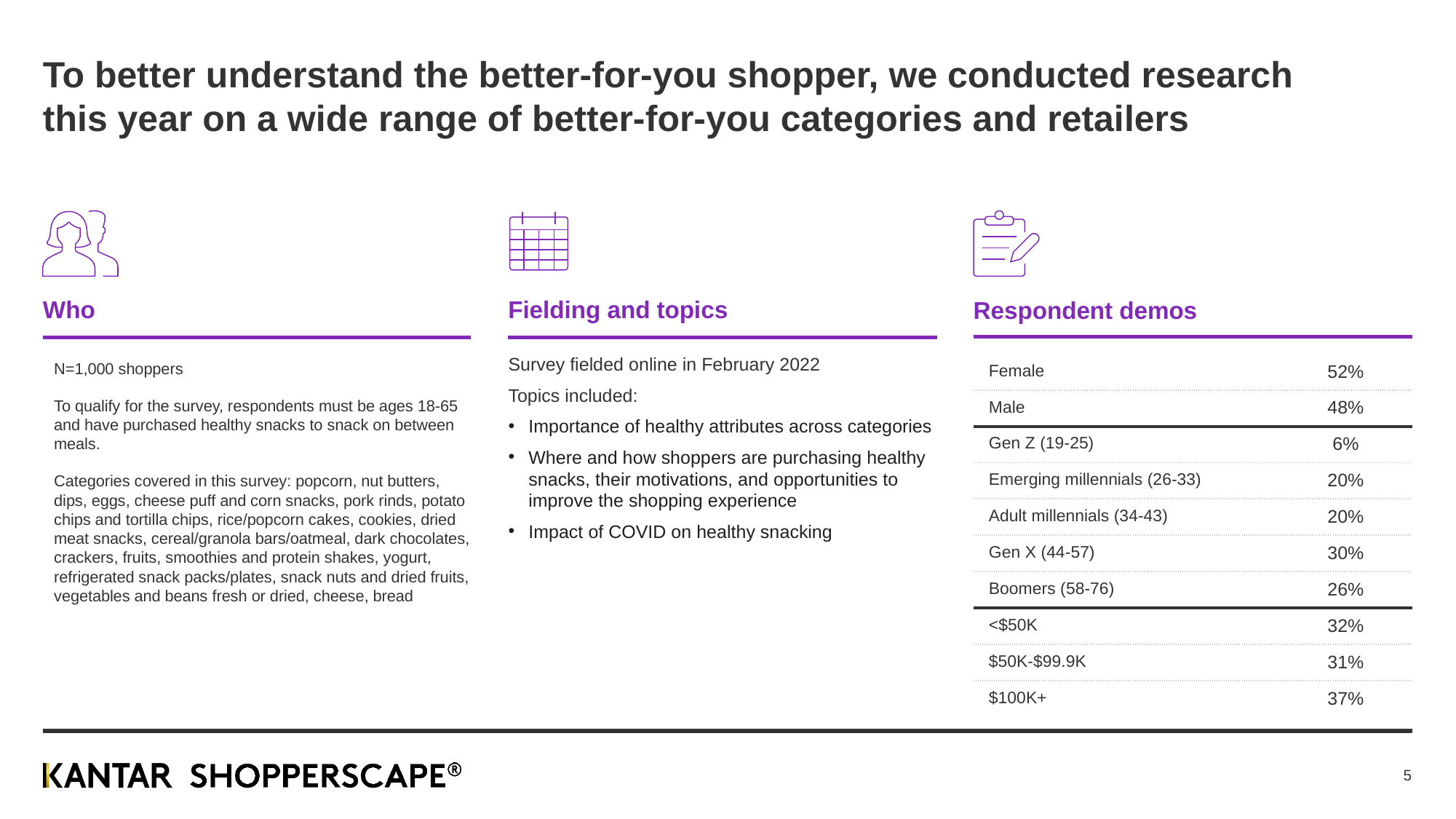

# To better understand the better-for-you shopper, we conducted research this year on a wide range of better-for-you categories and retailers

Who
Fielding and topics
Respondent demos
N=1,000 shoppers
To qualify for the survey, respondents must be ages 18-65 and have purchased healthy snacks to snack on between meals.
Categories covered in this survey: popcorn, nut butters, dips, eggs, cheese puff and corn snacks, pork rinds, potato chips and tortilla chips, rice/popcorn cakes, cookies, dried meat snacks, cereal/granola bars/oatmeal, dark chocolates, crackers, fruits, smoothies and protein shakes, yogurt, refrigerated snack packs/plates, snack nuts and dried fruits, vegetables and beans fresh or dried, cheese, bread

Survey fielded online in February 2022
Topics included:
Importance of healthy attributes across categories​
Where and how shoppers are purchasing healthy snacks, their motivations, and opportunities to improve the shopping experience
Impact of COVID on healthy snacking
| Female | 52% |
| --- | --- |
| Male | 48% |
| Gen Z (19-25) | 6% |
| Emerging millennials (26-33) | 20% |
| Adult millennials (34-43) | 20% |
| Gen X (44-57) | 30% |
| Boomers (58-76) | 26% |
| <$50K | 32% |
| $50K-$99.9K | 31% |
| $100K+ | 37% |
5